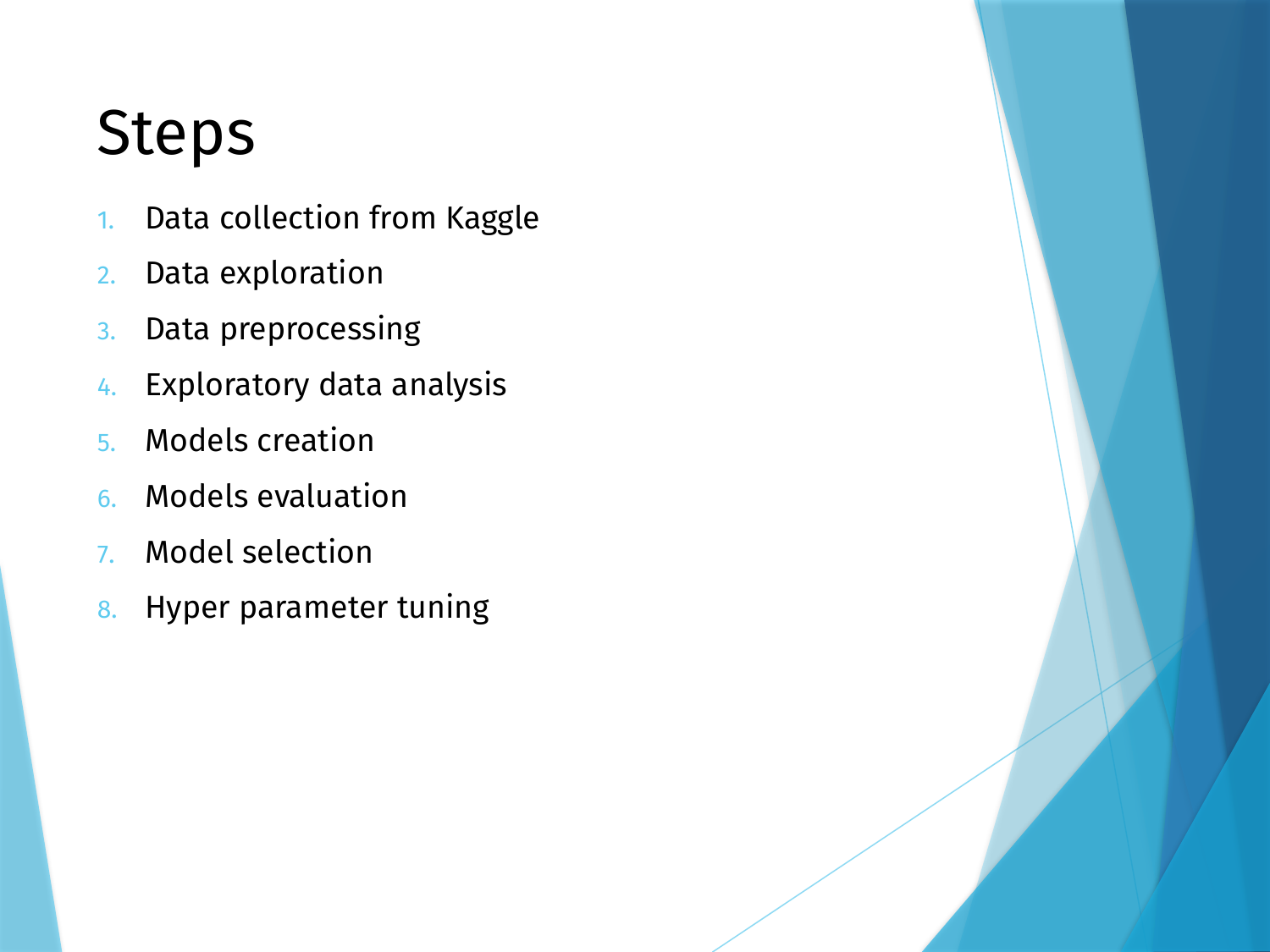

# Steps
Data collection from Kaggle
Data exploration
Data preprocessing
Exploratory data analysis
Models creation
Models evaluation
Model selection
Hyper parameter tuning